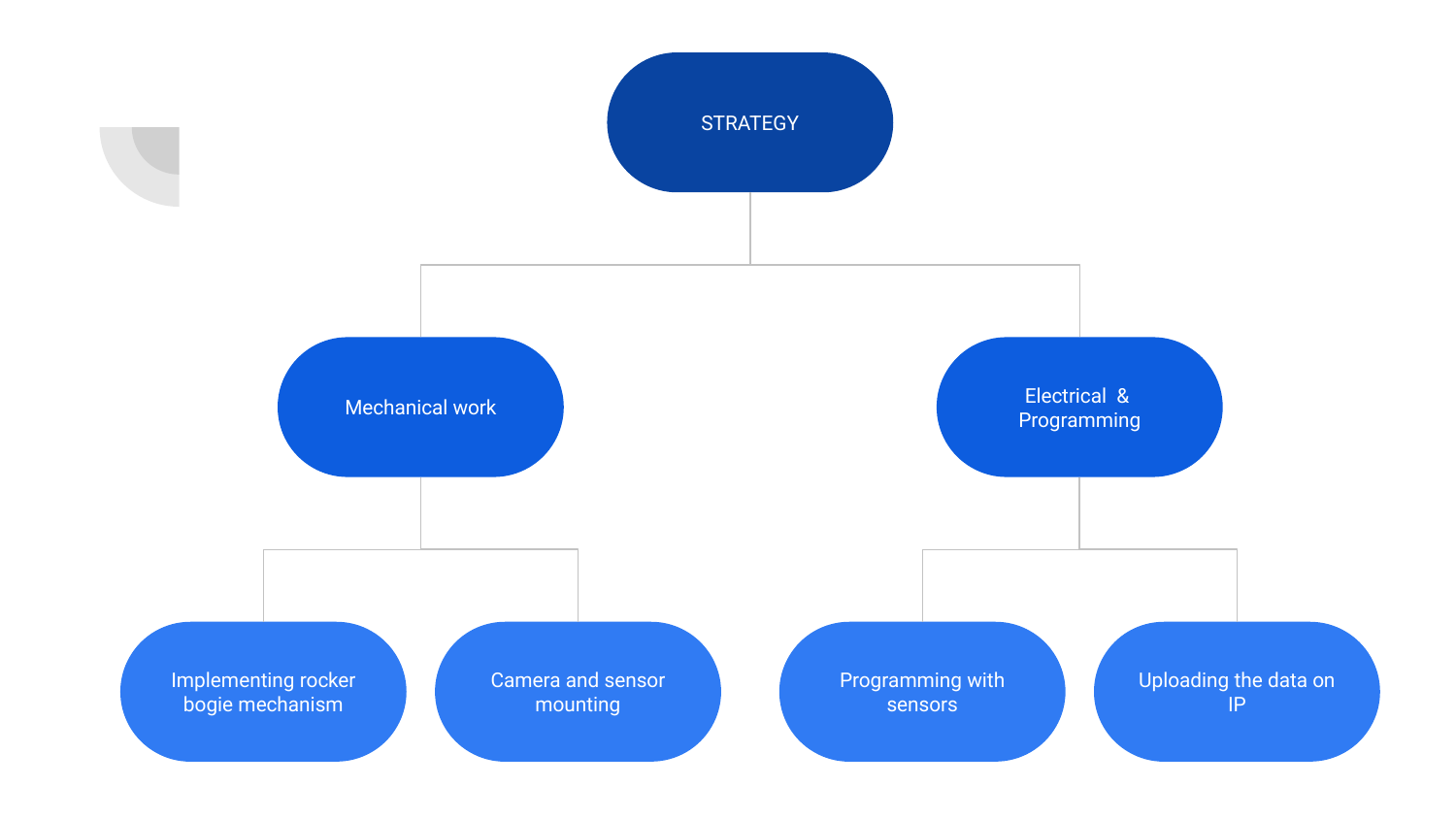

STRATEGY

Mechanical work
Electrical  &
Programming

Implementing rocker bogie mechanism
Camera and sensor mounting
Programming with sensors
Uploading the data on IP